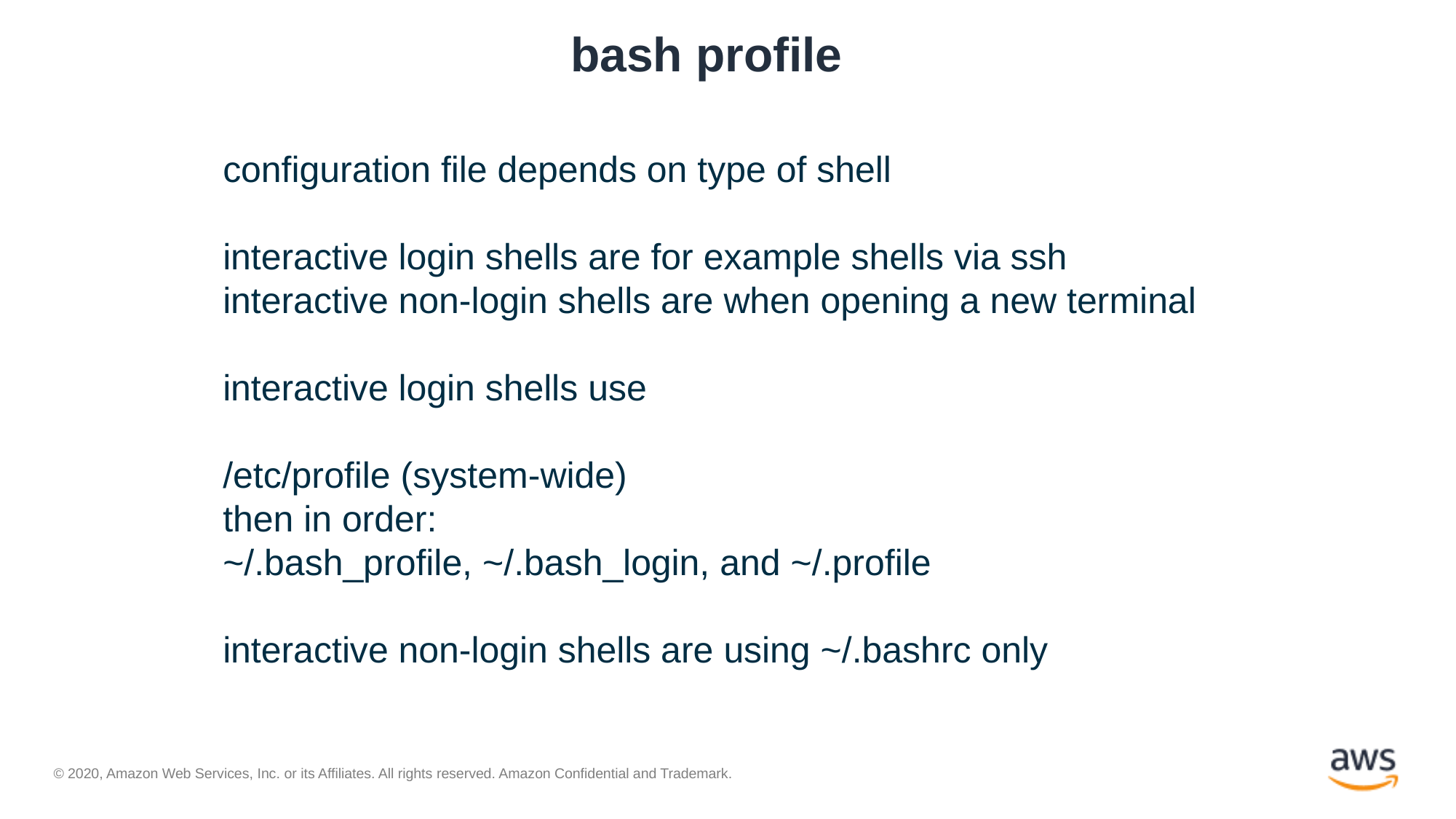

# bash profile
configuration file depends on type of shell

interactive login shells are for example shells via ssh
interactive non-login shells are when opening a new terminal

interactive login shells use

/etc/profile (system-wide)
then in order:
~/.bash_profile, ~/.bash_login, and ~/.profile

interactive non-login shells are using ~/.bashrc only